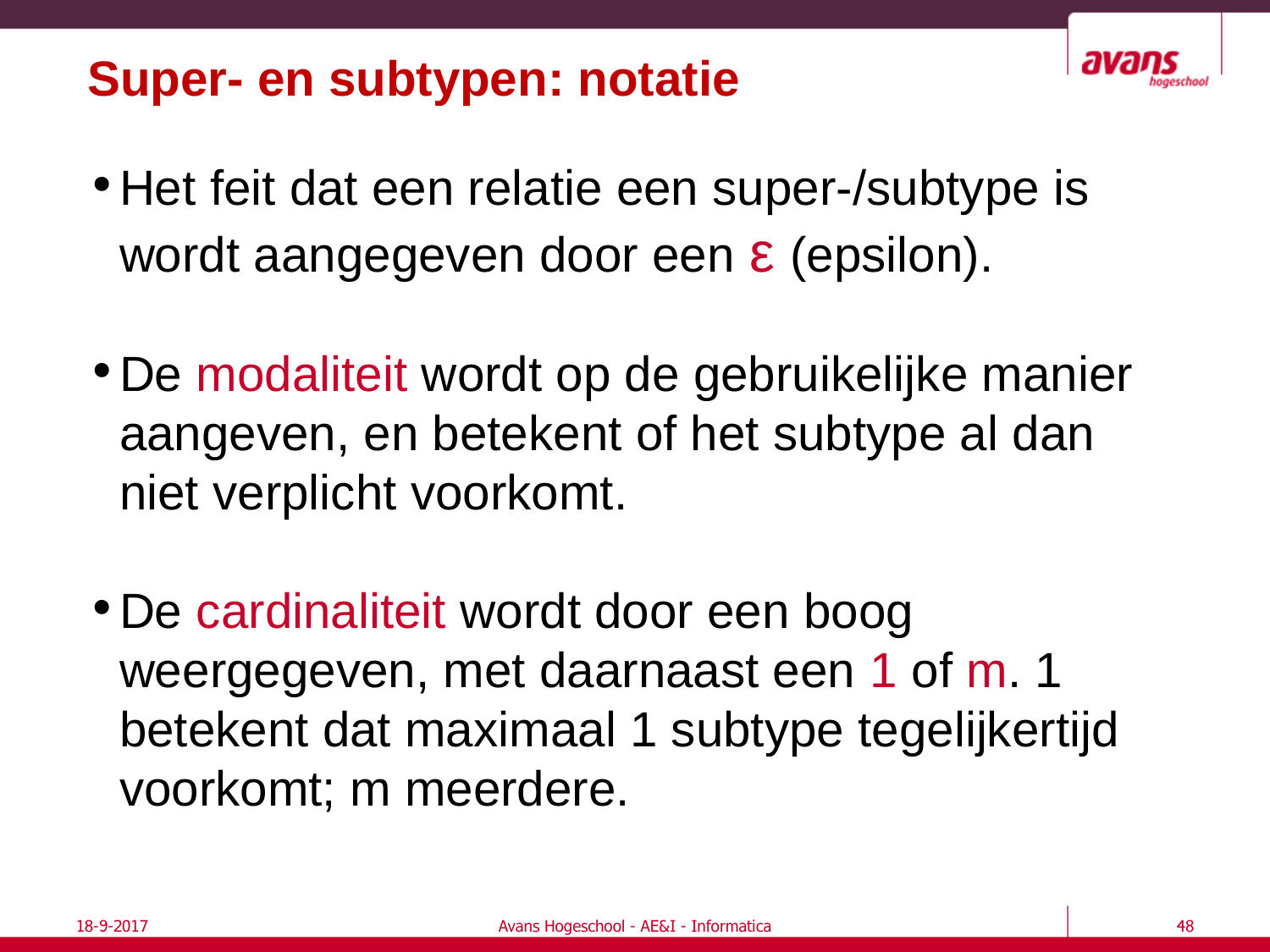

# Super- en subtypen: notatie
Het feit dat een relatie een super-/subtype is wordt aangegeven door een ε (epsilon).

De modaliteit wordt op de gebruikelijke manier aangeven, en betekent of het subtype al dan niet verplicht voorkomt.

De cardinaliteit wordt door een boog weergegeven, met daarnaast een 1 of m. 1 betekent dat maximaal 1 subtype tegelijkertijd voorkomt; m meerdere.
18-9-2017
Avans Hogeschool - AE&I - Informatica
48